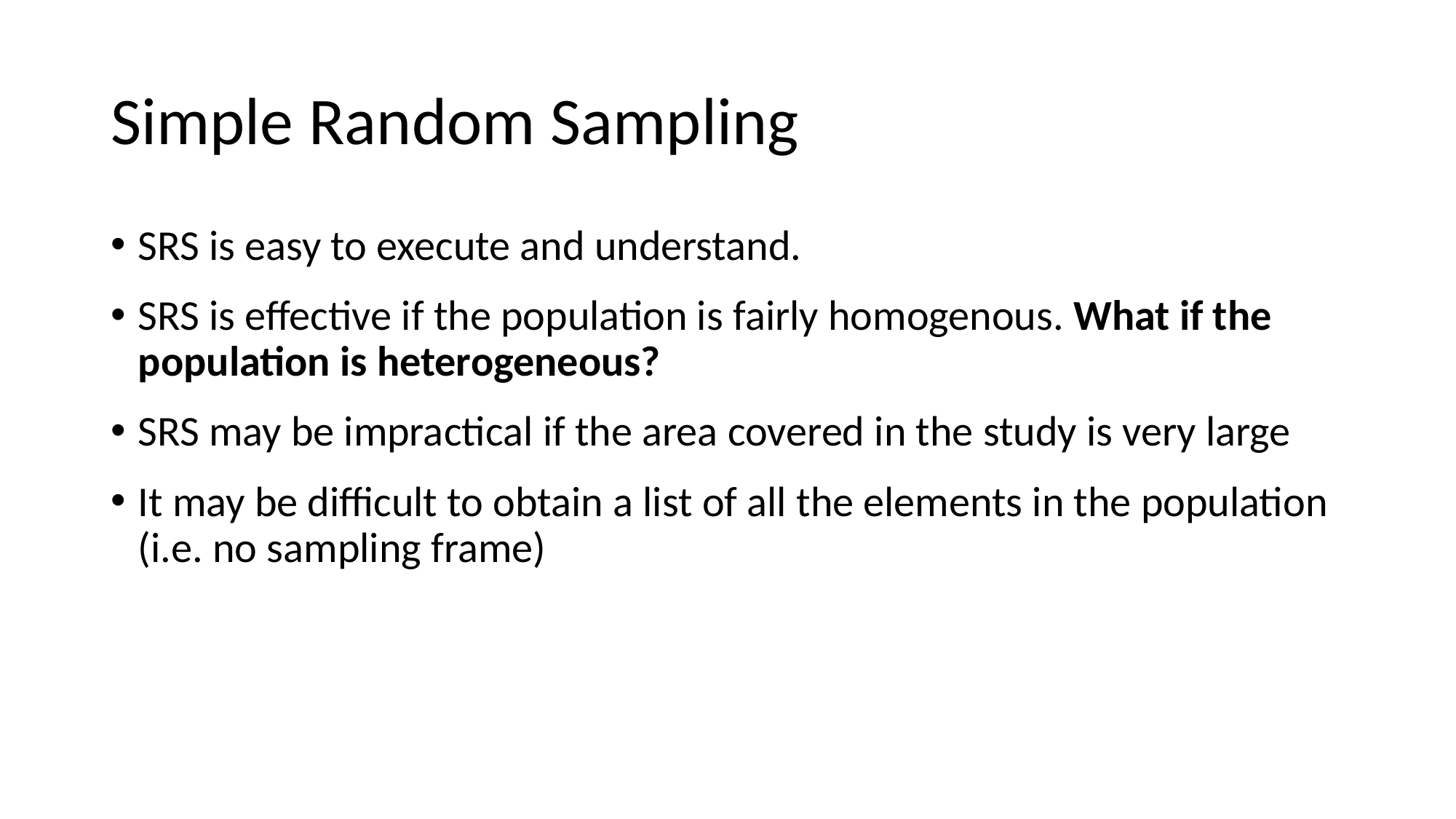

# Simple Random Sampling
SRS is easy to execute and understand.
SRS is effective if the population is fairly homogenous. What if the population is heterogeneous?
SRS may be impractical if the area covered in the study is very large
It may be difficult to obtain a list of all the elements in the population (i.e. no sampling frame)